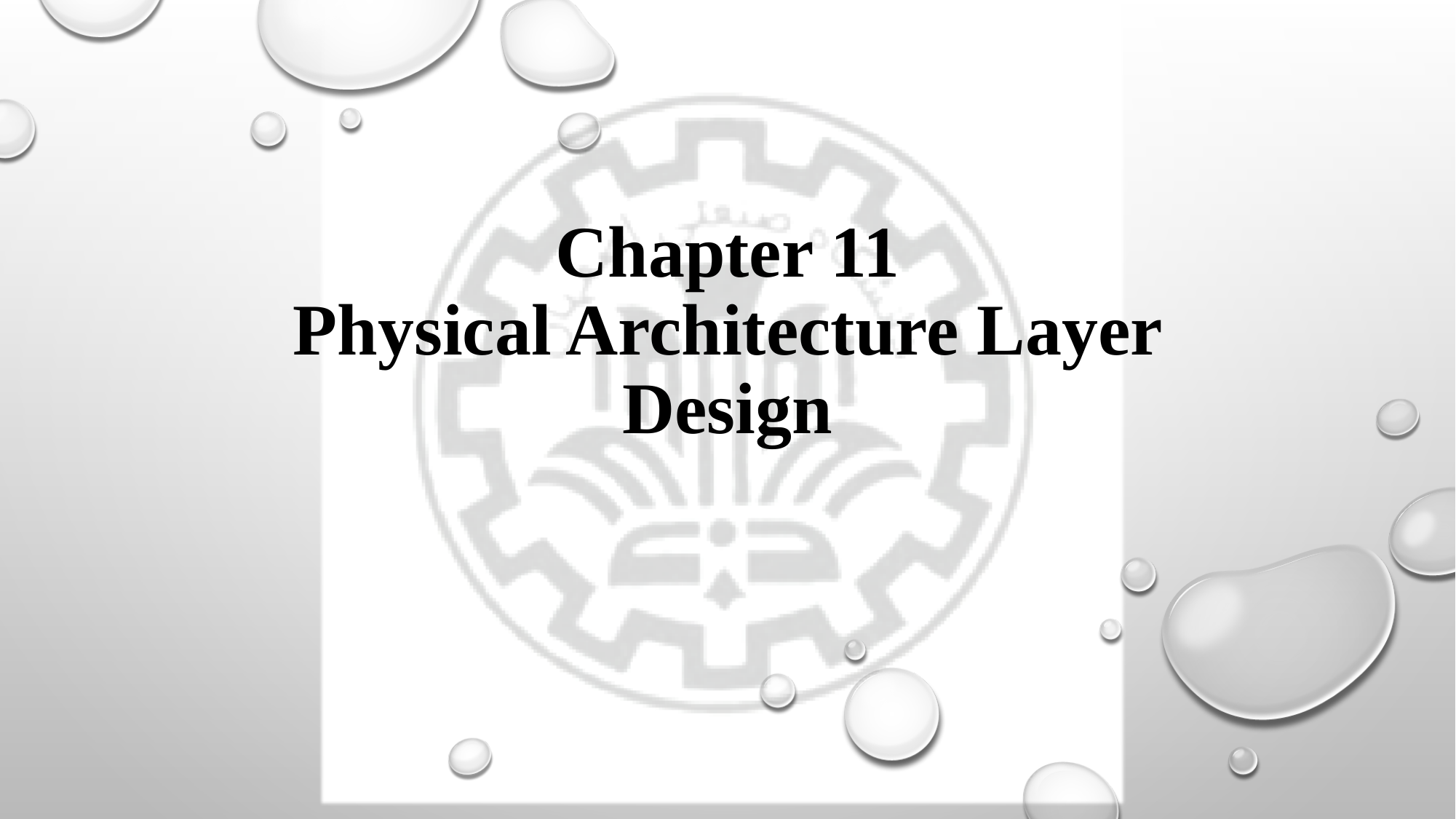

# Chapter 11 Physical Architecture Layer Design